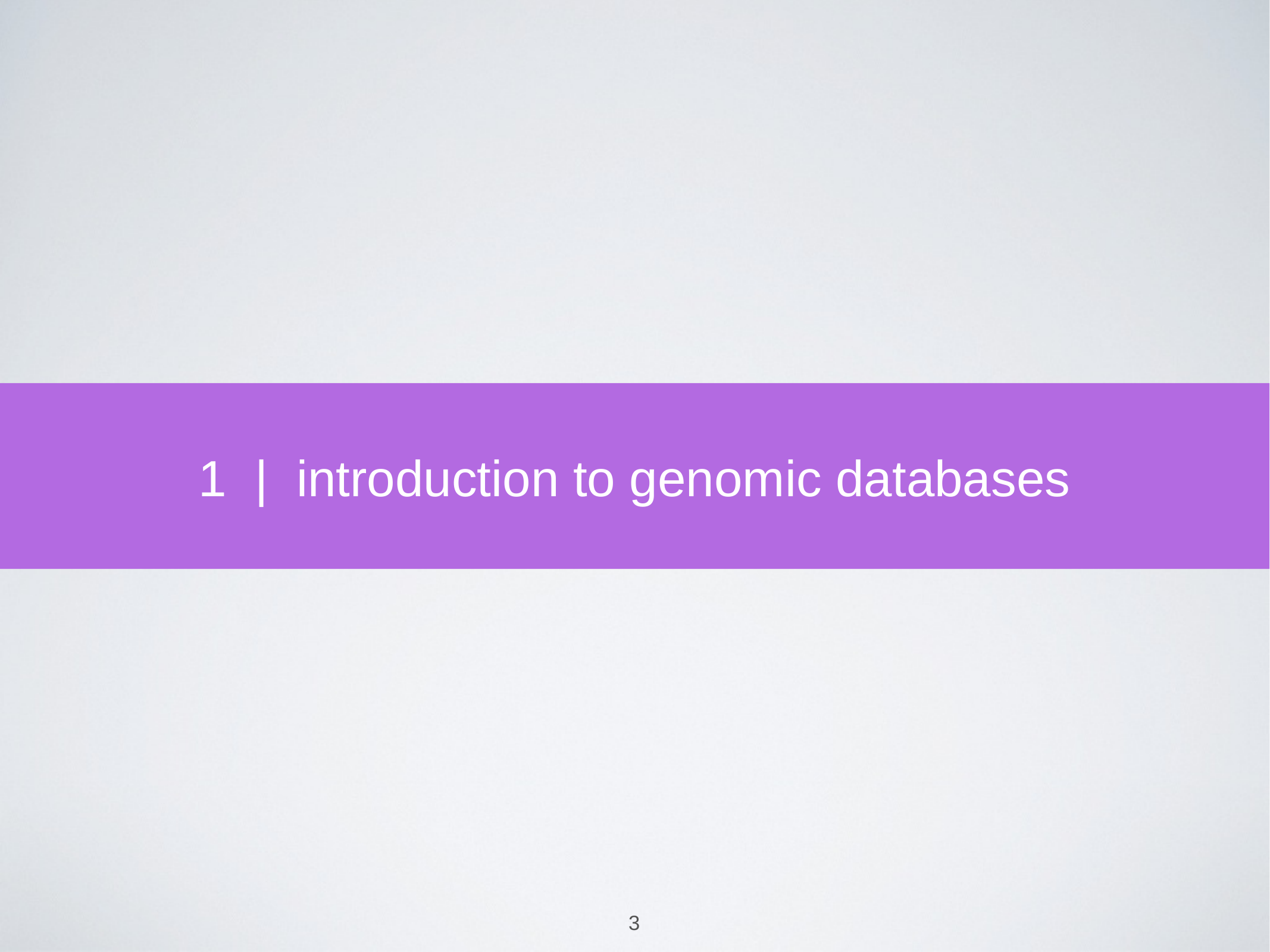

# 1  |  introduction to genomic databases
3